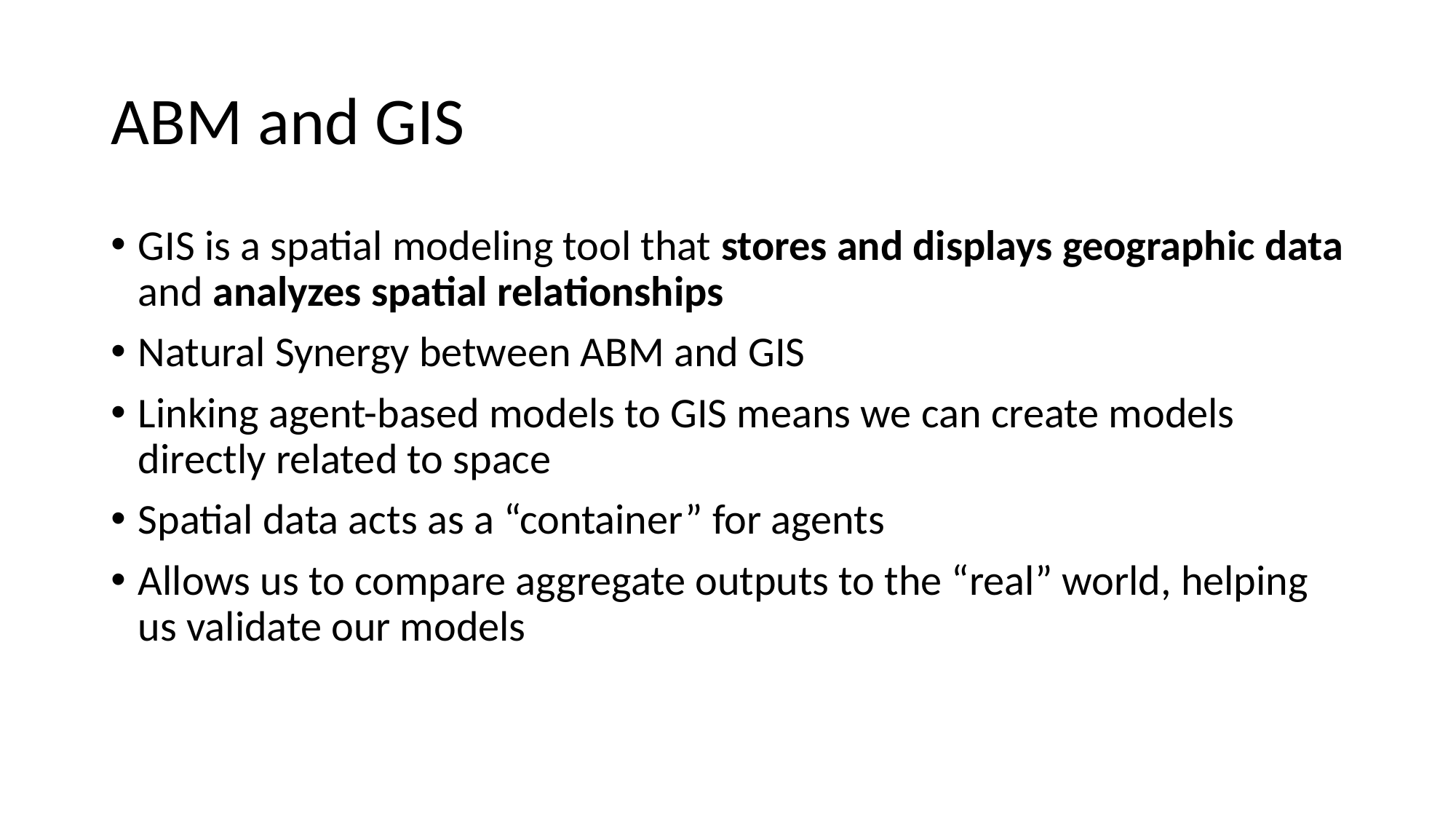

# ABM and GIS
GIS is a spatial modeling tool that stores and displays geographic data and analyzes spatial relationships
Natural Synergy between ABM and GIS
Linking agent-based models to GIS means we can create models directly related to space
Spatial data acts as a “container” for agents
Allows us to compare aggregate outputs to the “real” world, helping us validate our models